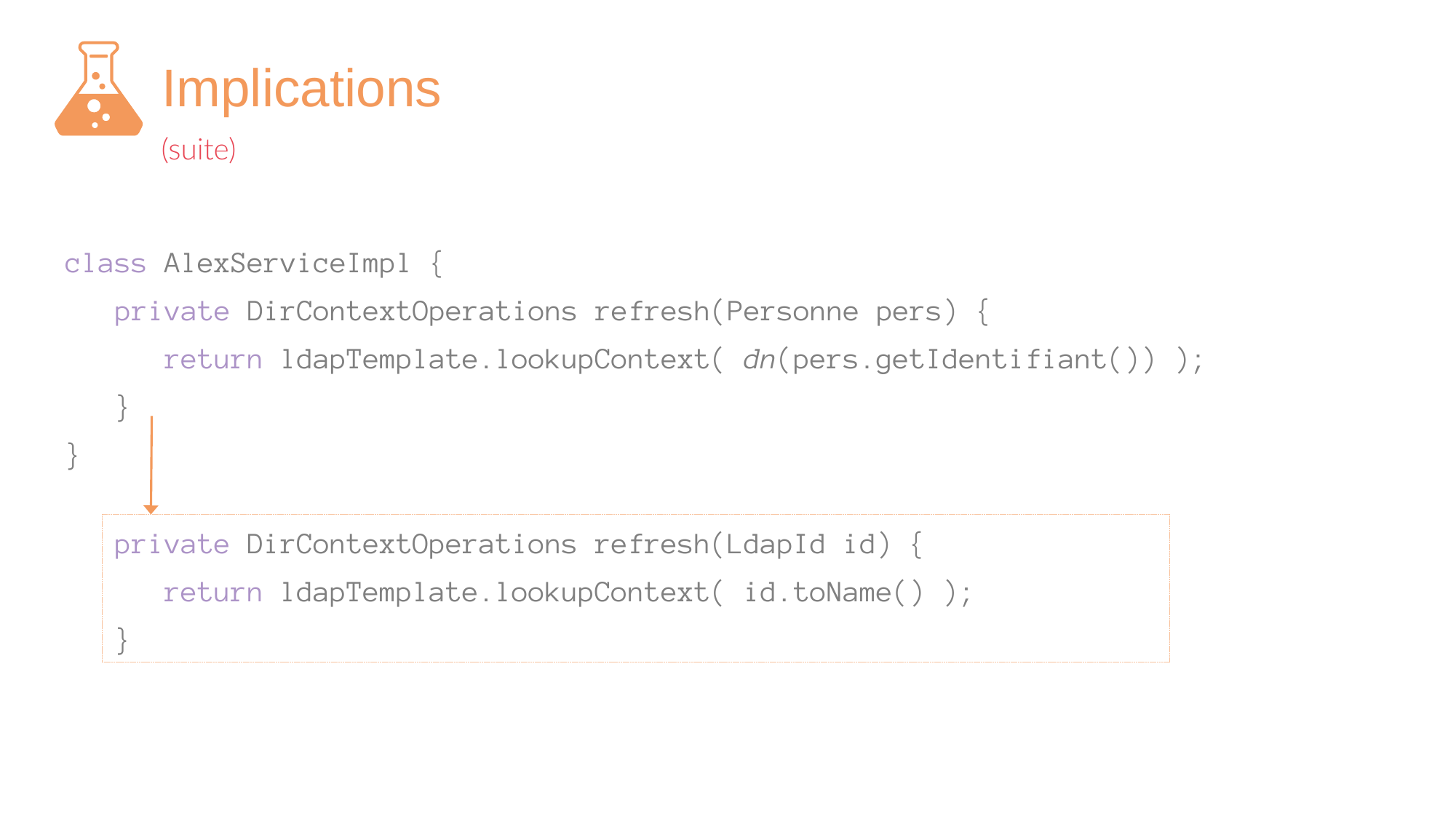

# Implications
(suite)
class AlexServiceImpl {
   private DirContextOperations refresh(Personne pers) {
      return ldapTemplate.lookupContext( dn(pers.getIdentifiant()) );
   }
}
private DirContextOperations refresh(LdapId id) {
   return ldapTemplate.lookupContext( id.toName() );
}